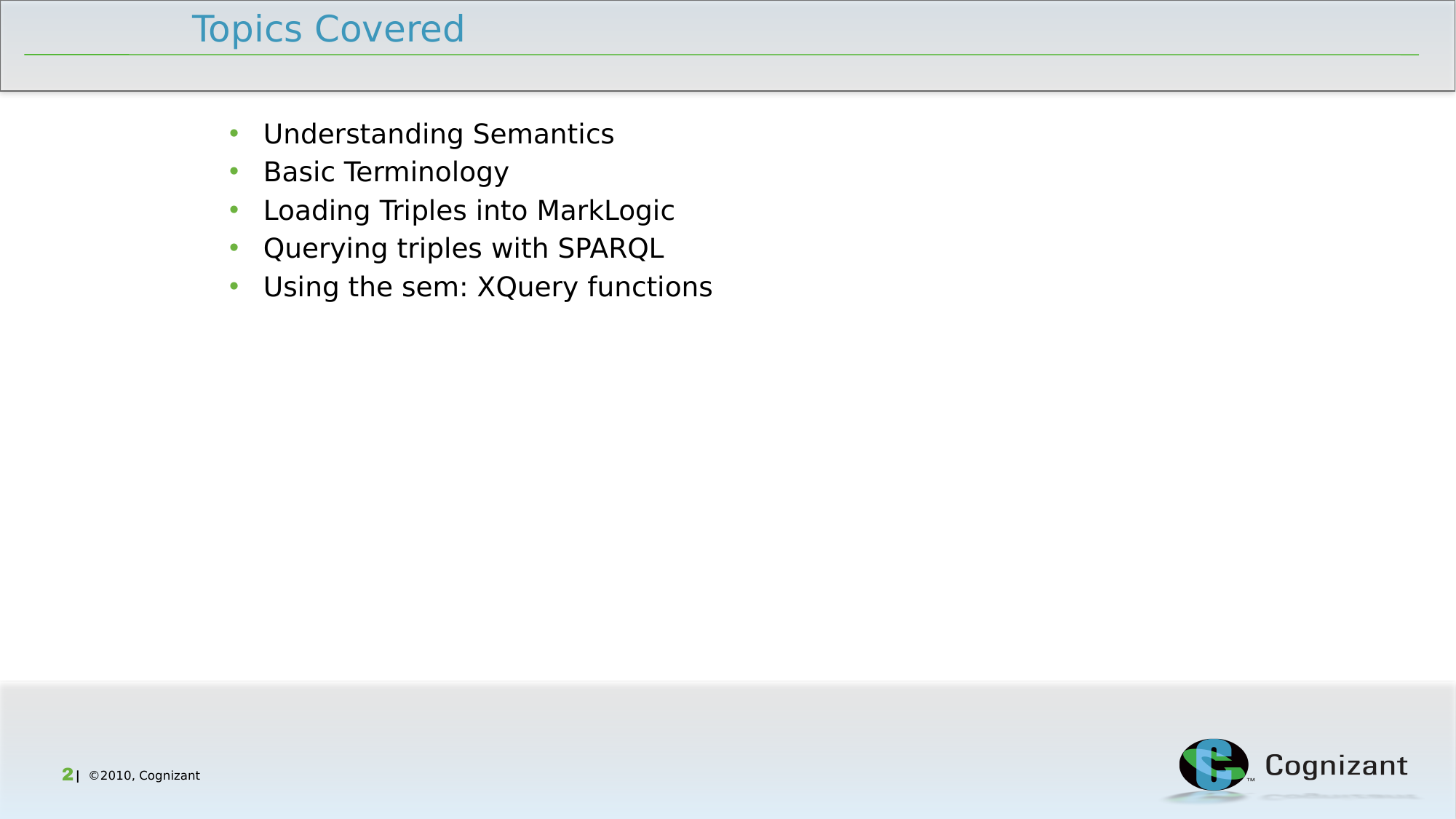

Topics Covered

Understanding Semantics
Basic Terminology
Loading Triples into MarkLogic
Querying triples with SPARQL
Using the sem: XQuery functions

2